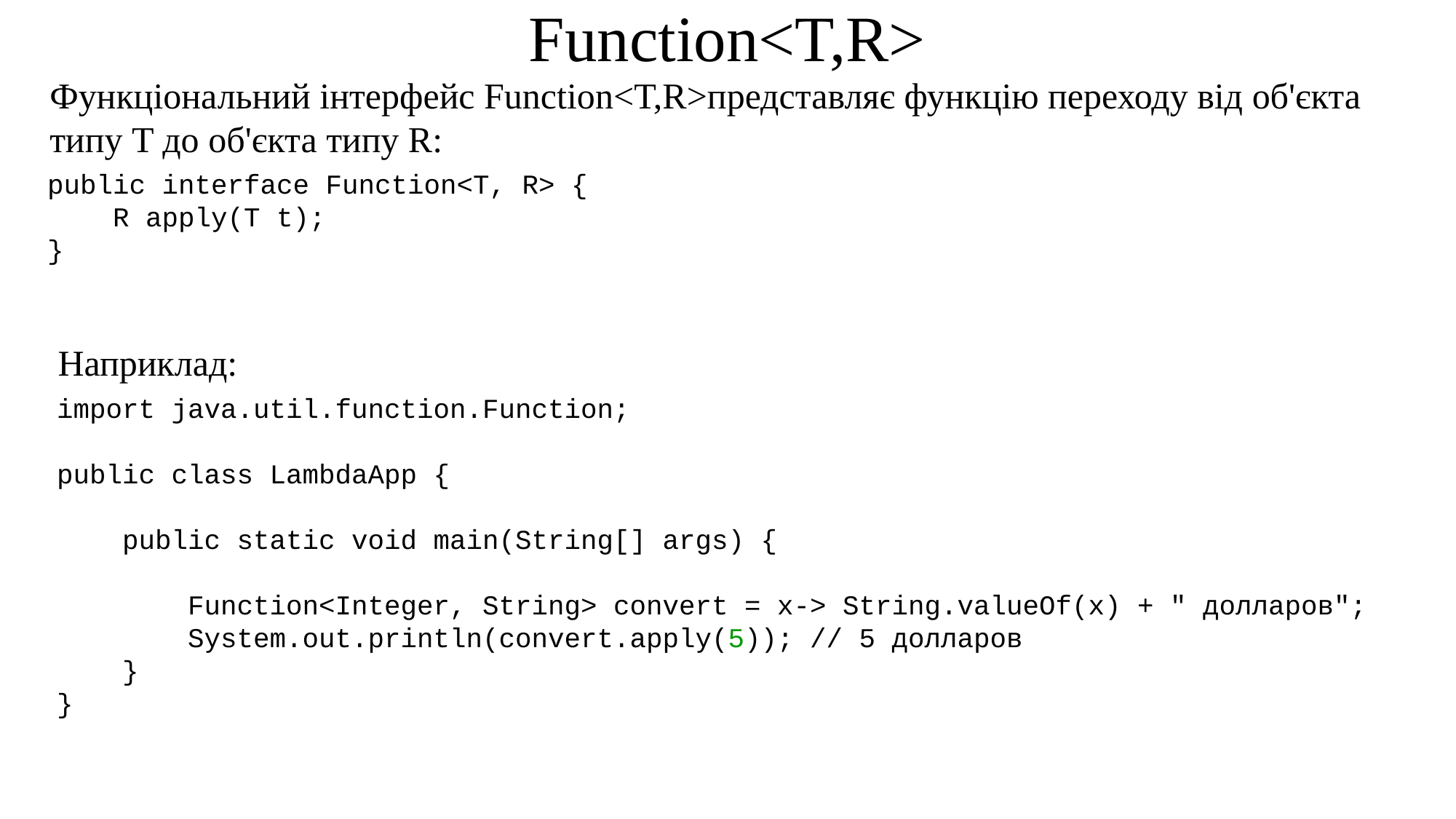

# Function<T,R>
Функціональний інтерфейс Function<T,R>представляє функцію переходу від об'єкта типу T до об'єкта типу R:
public interface Function<T, R> {
    R apply(T t);
}
Наприклад:
import java.util.function.Function;

public class LambdaApp {

    public static void main(String[] args) {

        Function<Integer, String> convert = x-> String.valueOf(x) + " долларов";
        System.out.println(convert.apply(5)); // 5 долларов
    }
}